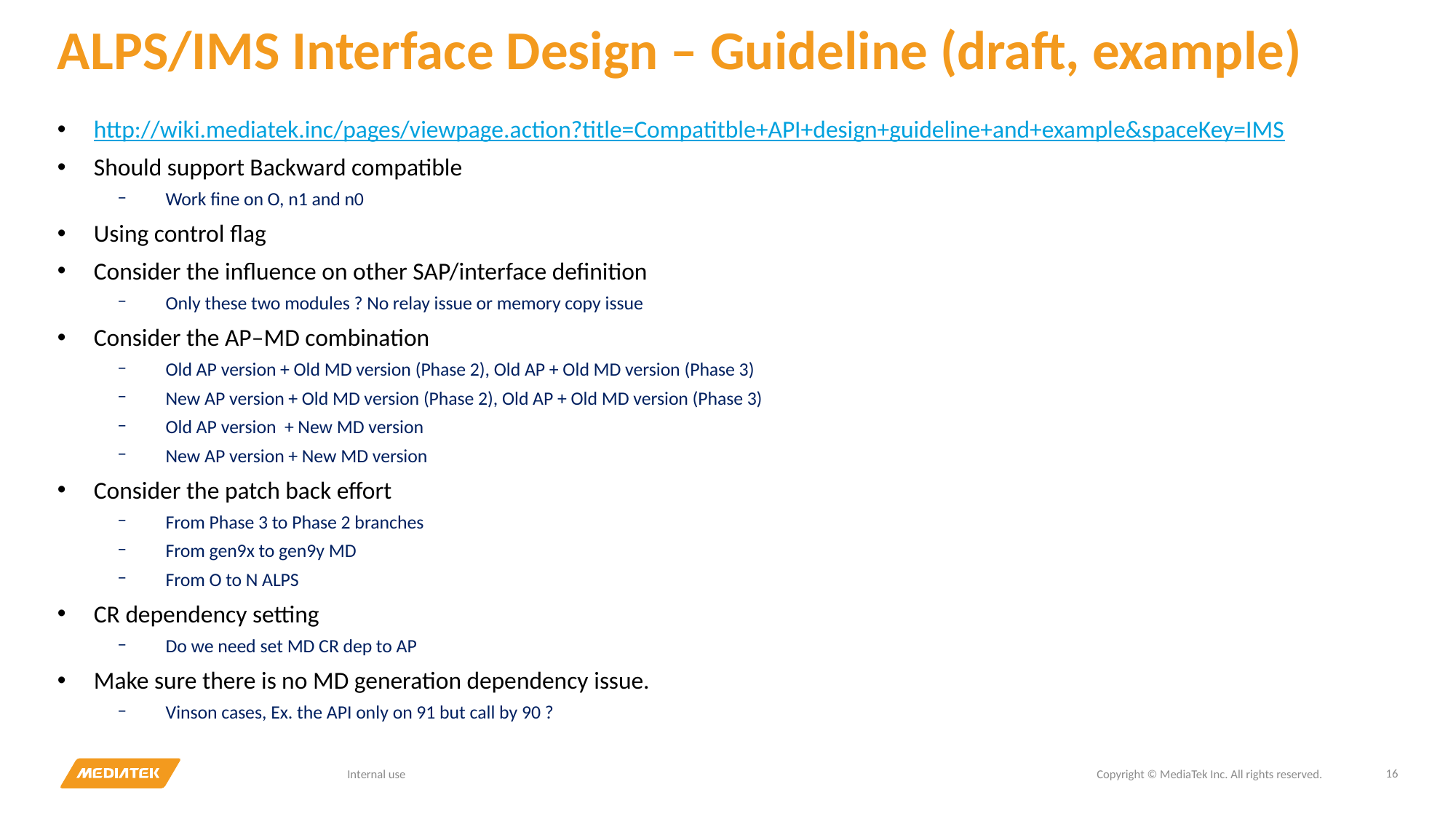

# ALPS/IMS Interface Design – Guideline (draft, example)
http://wiki.mediatek.inc/pages/viewpage.action?title=Compatitble+API+design+guideline+and+example&spaceKey=IMS
Should support Backward compatible
Work fine on O, n1 and n0
Using control flag
Consider the influence on other SAP/interface definition
Only these two modules ? No relay issue or memory copy issue
Consider the AP–MD combination
Old AP version + Old MD version (Phase 2), Old AP + Old MD version (Phase 3)
New AP version + Old MD version (Phase 2), Old AP + Old MD version (Phase 3)
Old AP version  + New MD version
New AP version + New MD version
Consider the patch back effort
From Phase 3 to Phase 2 branches
From gen9x to gen9y MD
From O to N ALPS
CR dependency setting
Do we need set MD CR dep to AP
Make sure there is no MD generation dependency issue.
Vinson cases, Ex. the API only on 91 but call by 90 ?

16
Internal use
Copyright © MediaTek Inc. All rights reserved.